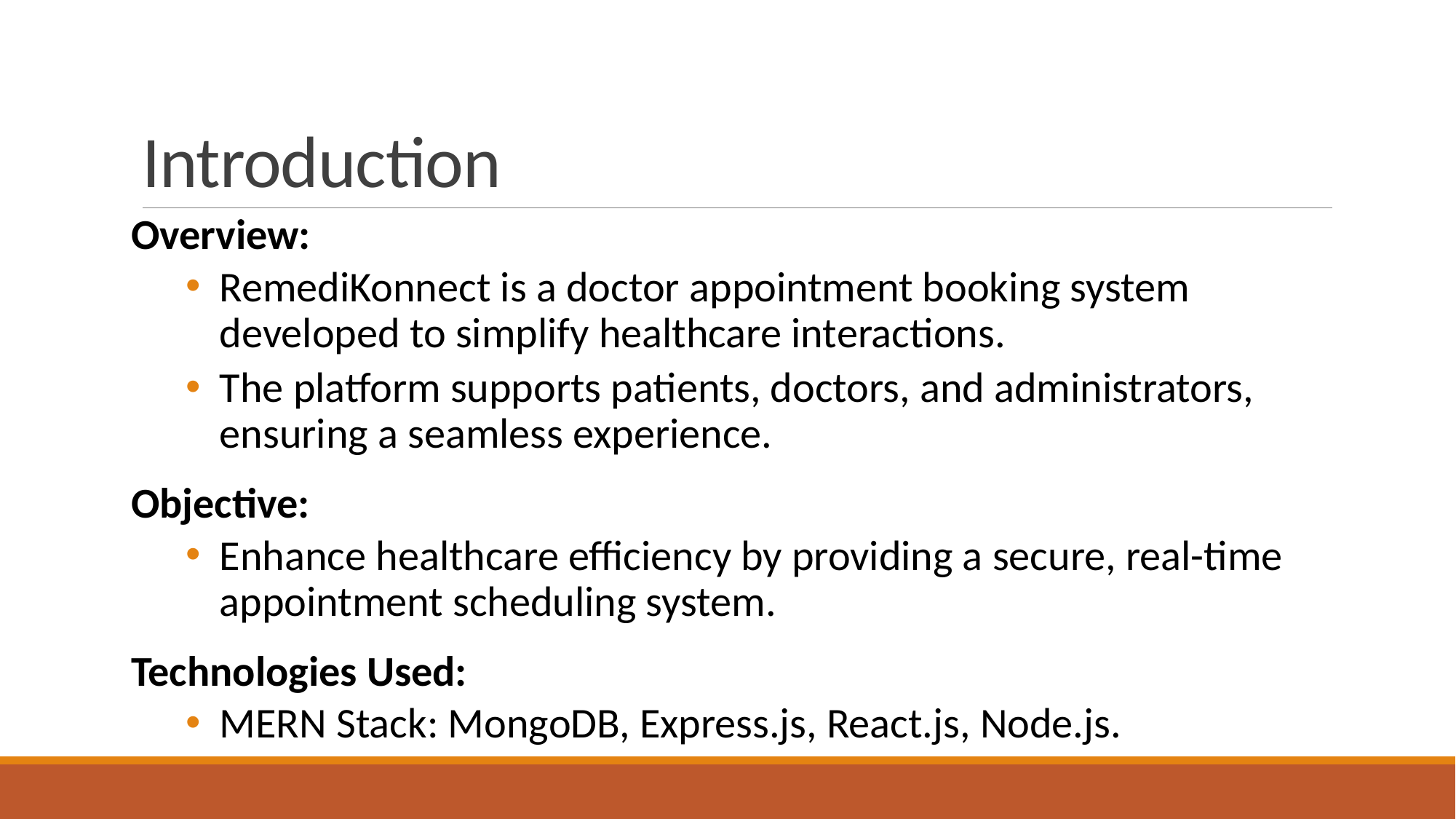

# Introduction
Overview:
RemediKonnect is a doctor appointment booking system developed to simplify healthcare interactions.
The platform supports patients, doctors, and administrators, ensuring a seamless experience.
Objective:
Enhance healthcare efficiency by providing a secure, real-time appointment scheduling system.
Technologies Used:
MERN Stack: MongoDB, Express.js, React.js, Node.js.